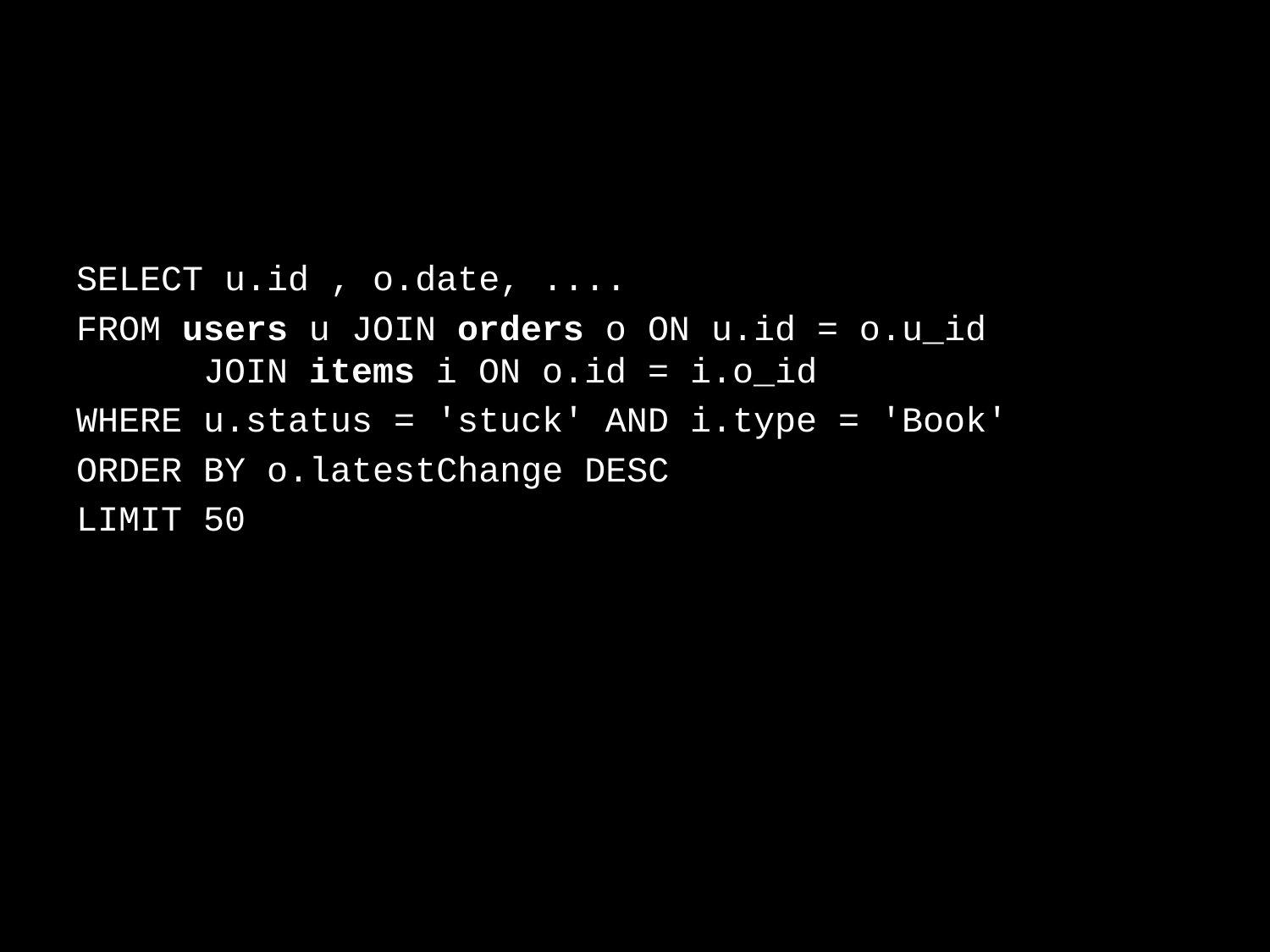

SELECT u.id , o.date, ....
FROM users u JOIN orders o ON u.id = o.u_id
	JOIN items i ON o.id = i.o_id
WHERE u.status = 'stuck' AND i.type = 'Book'
ORDER BY o.latestChange DESC
LIMIT 50